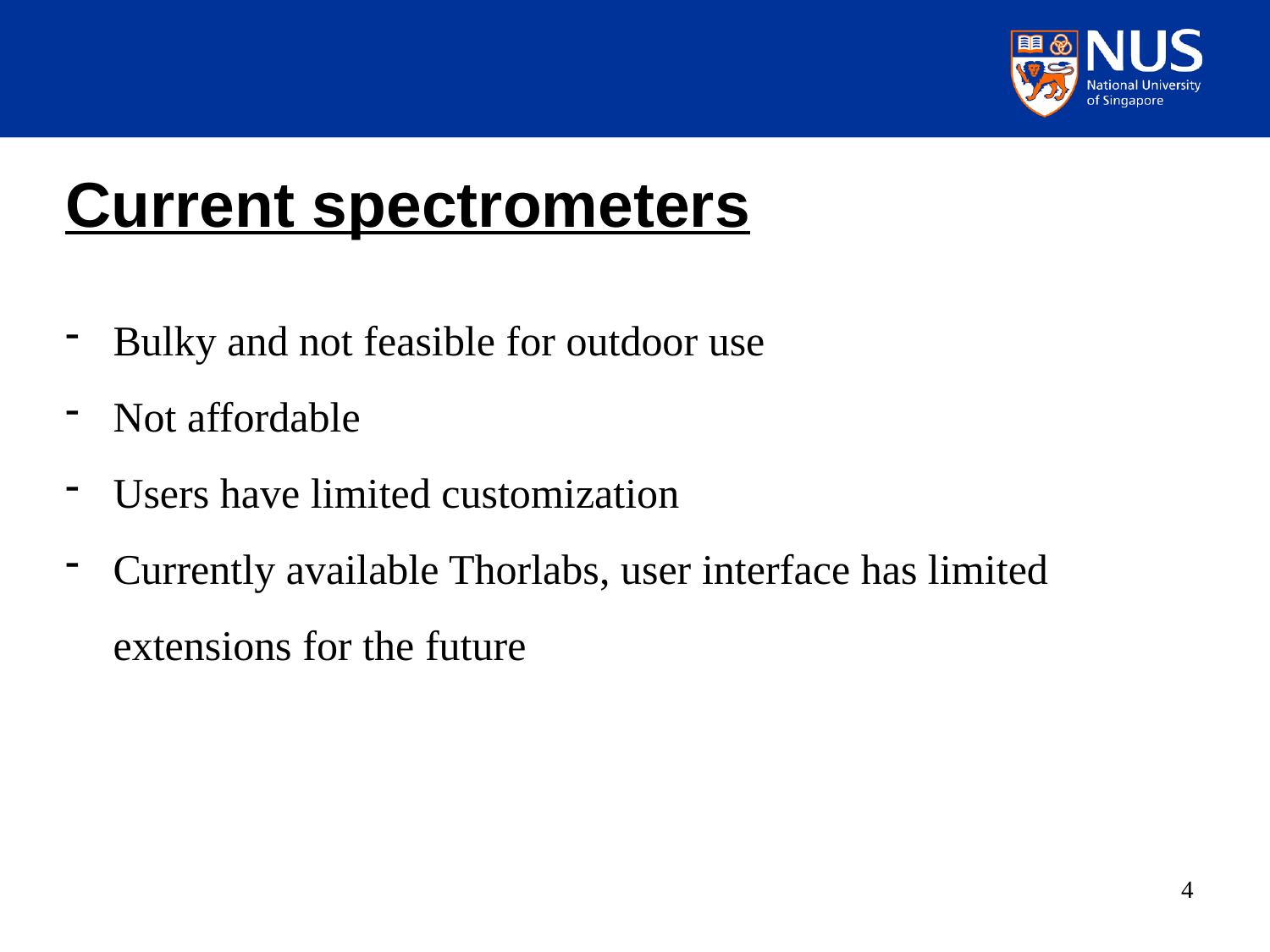

Current spectrometers
Bulky and not feasible for outdoor use
Not affordable
Users have limited customization
Currently available Thorlabs, user interface has limited extensions for the future
4